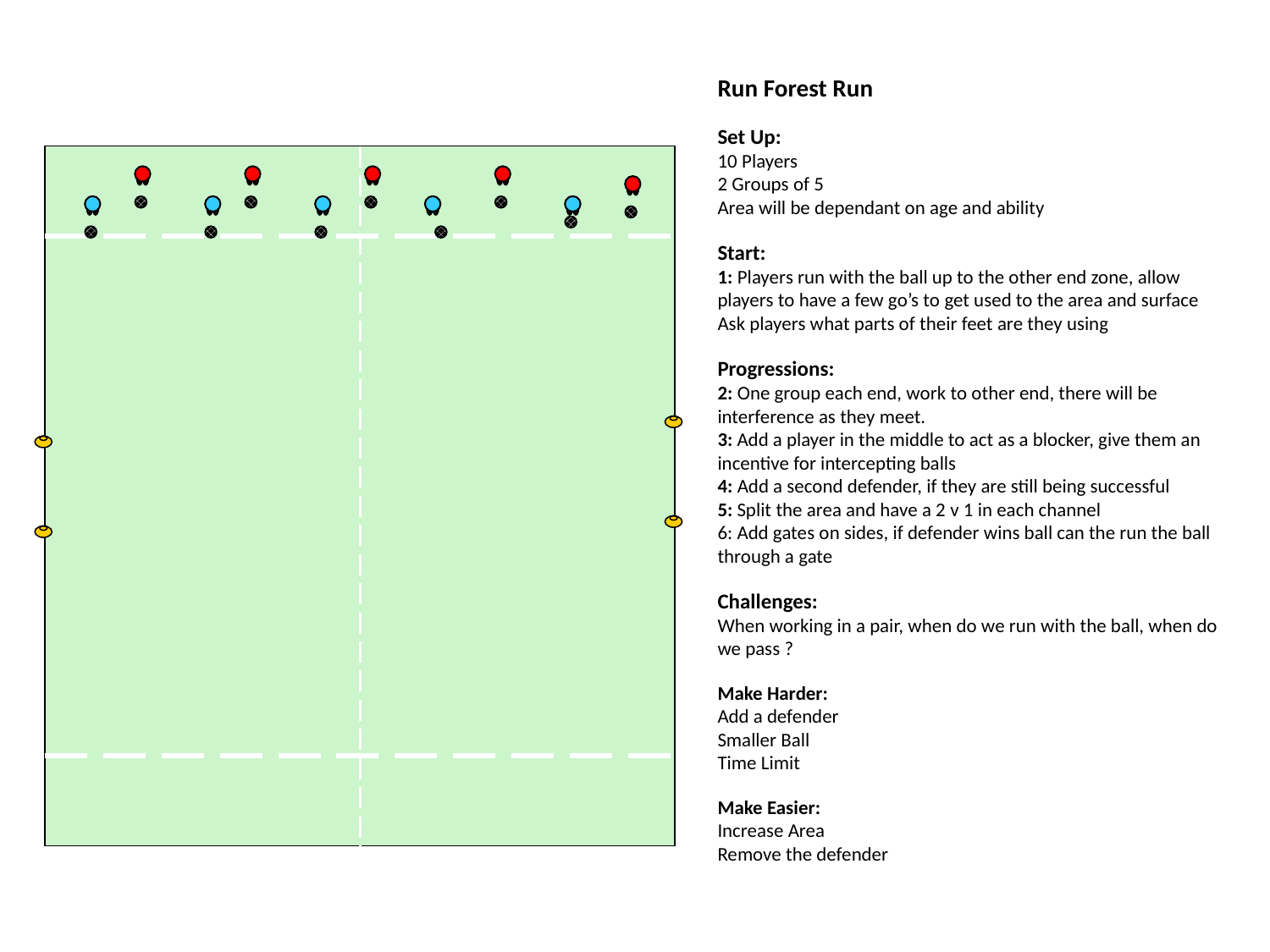

Run Forest Run

Set Up:
10 Players
2 Groups of 5
Area will be dependant on age and ability

Start:
1: Players run with the ball up to the other end zone, allow players to have a few go’s to get used to the area and surface
Ask players what parts of their feet are they using

Progressions:
2: One group each end, work to other end, there will be interference as they meet.
3: Add a player in the middle to act as a blocker, give them an incentive for intercepting balls
4: Add a second defender, if they are still being successful
5: Split the area and have a 2 v 1 in each channel
6: Add gates on sides, if defender wins ball can the run the ball through a gate

Challenges:
When working in a pair, when do we run with the ball, when do we pass ?

Make Harder:
Add a defender
Smaller Ball
Time Limit

Make Easier:
Increase Area
Remove the defender